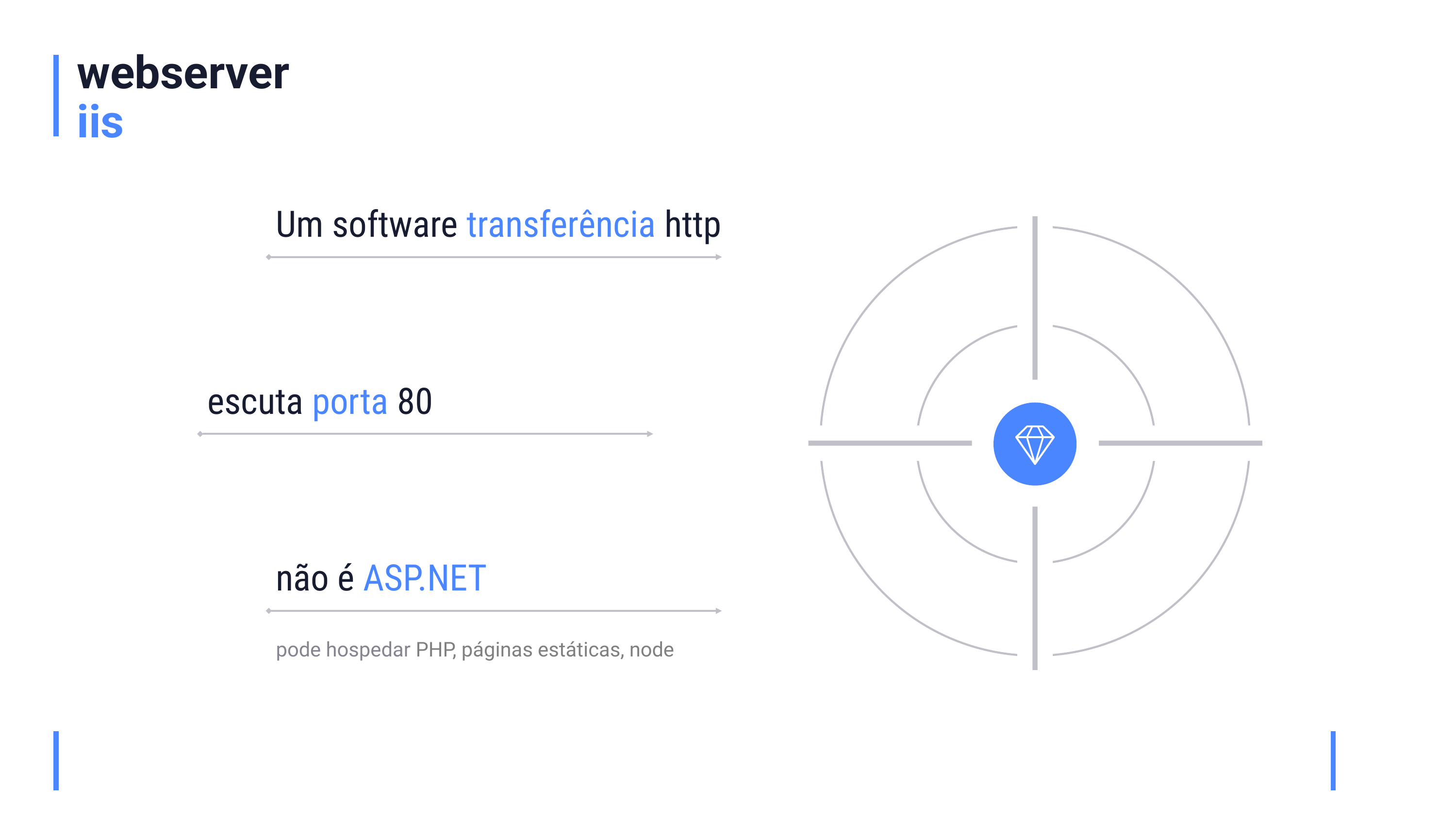

# webserver iis
Um software transferência http

escuta porta 80
não é ASP.NET
pode hospedar PHP, páginas estáticas, node